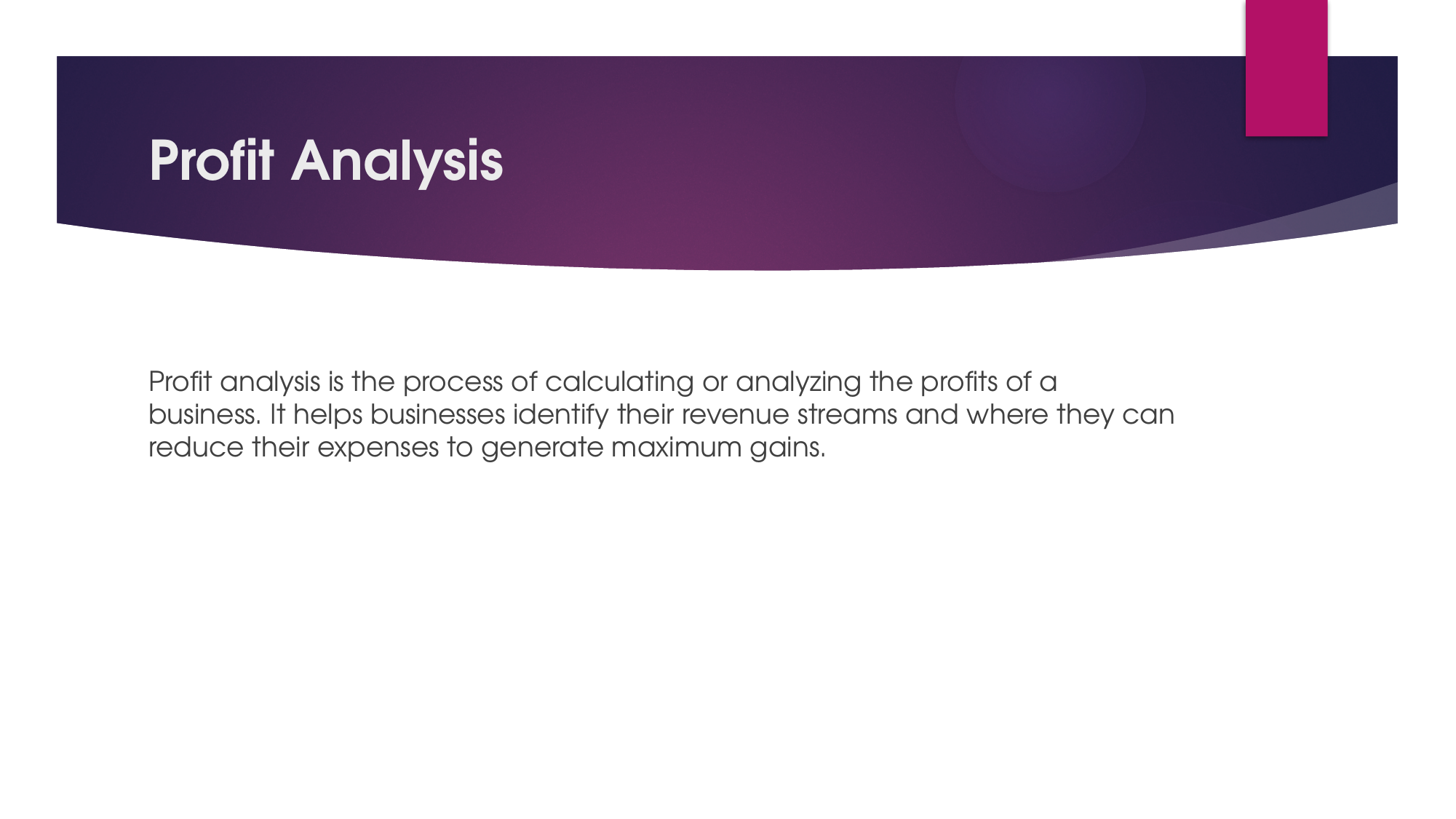

# Profit Analysis

Profit analysis is the process of calculating or analyzing the profits of a business. It helps businesses identify their revenue streams and where they can reduce their expenses to generate maximum gains.